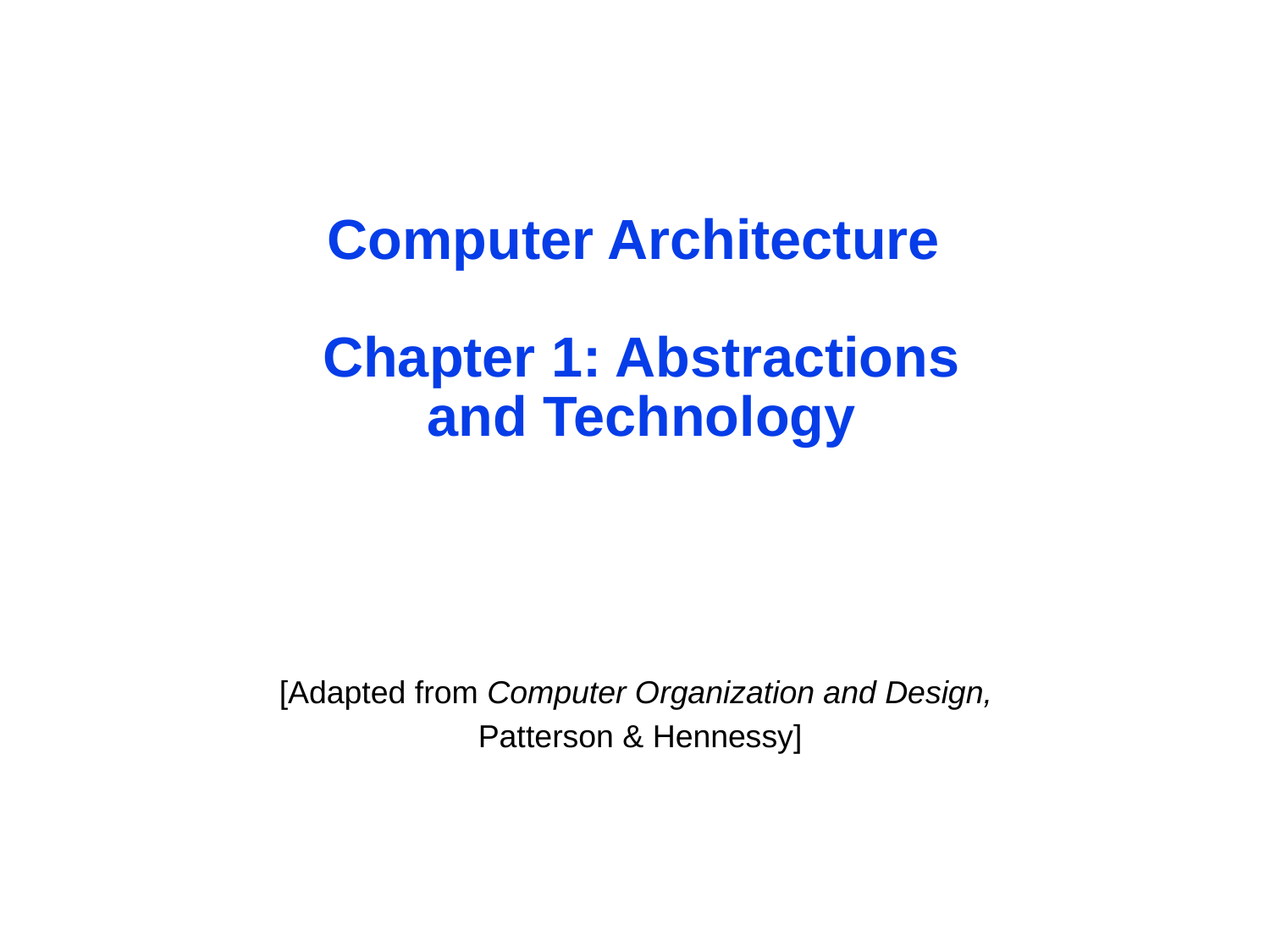

# Computer Architecture Chapter 1: Abstractions and Technology

[Adapted from Computer Organization and Design,
Patterson & Hennessy]